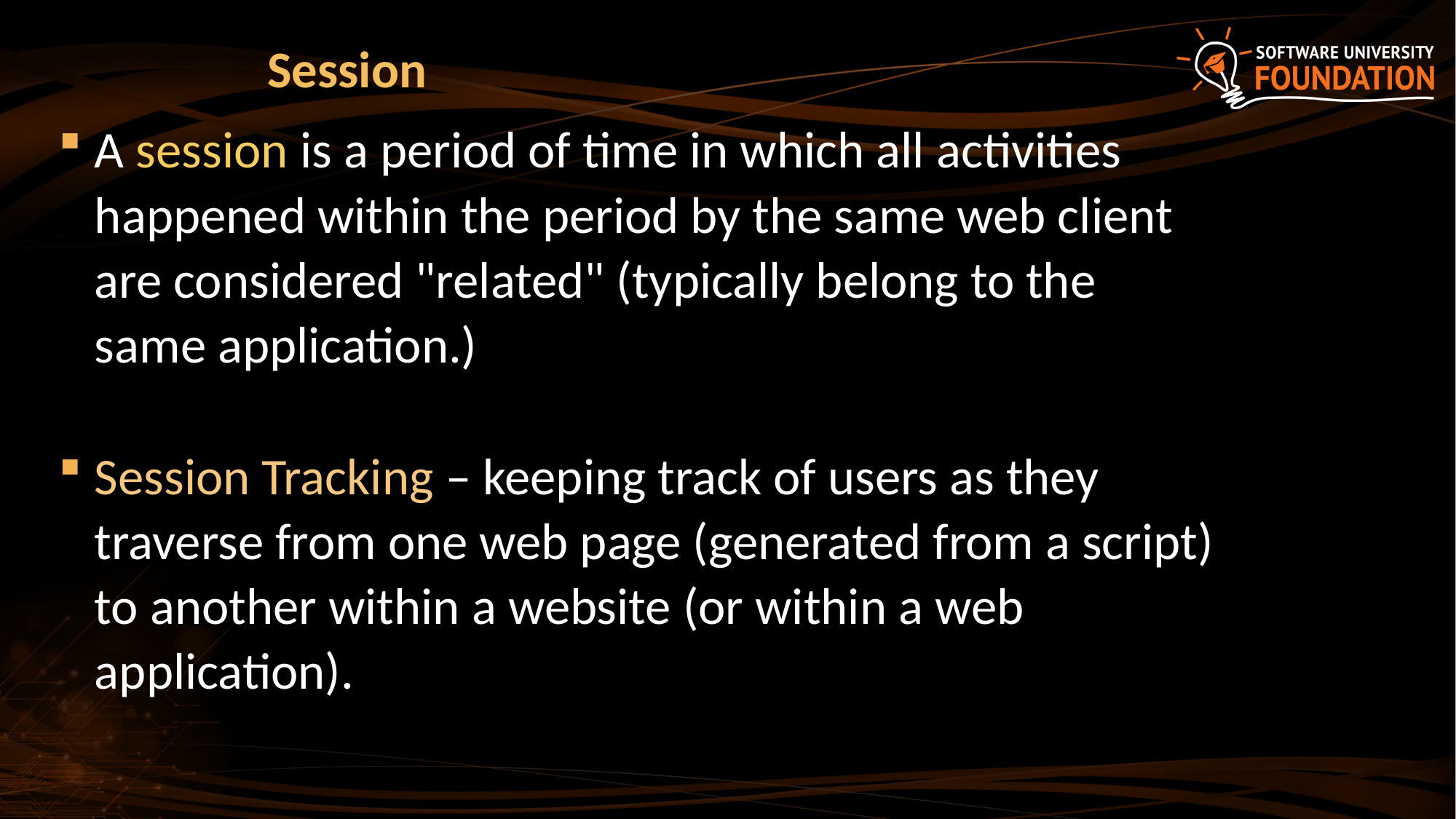

# Session
A session is a period of time in which all activities happened within the period by the same web client are considered "related" (typically belong to the same application.)

Session Tracking – keeping track of users as they traverse from one web page (generated from a script) to another within a website (or within a web application).